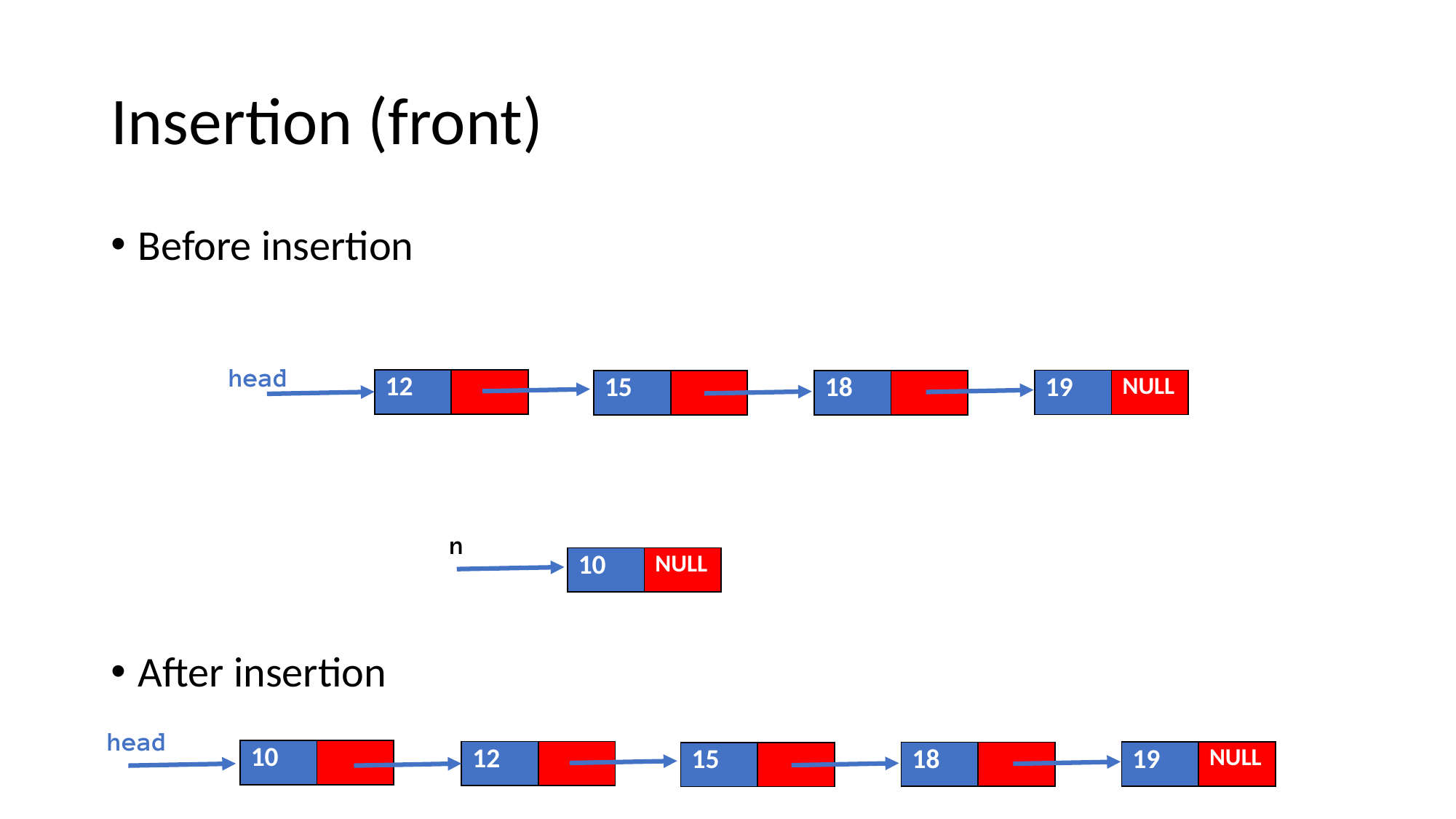

# Insertion (front)
Before insertion

After insertion
head
| 12 |  |
| --- | --- |
| 19 | NULL |
| --- | --- |
| 18 |  |
| --- | --- |
| 15 |  |
| --- | --- |
  n
| 10 | NULL |
| --- | --- |
head
| 10 |  |
| --- | --- |
| 12 |  |
| --- | --- |
| 19 | NULL |
| --- | --- |
| 18 |  |
| --- | --- |
| 15 |  |
| --- | --- |